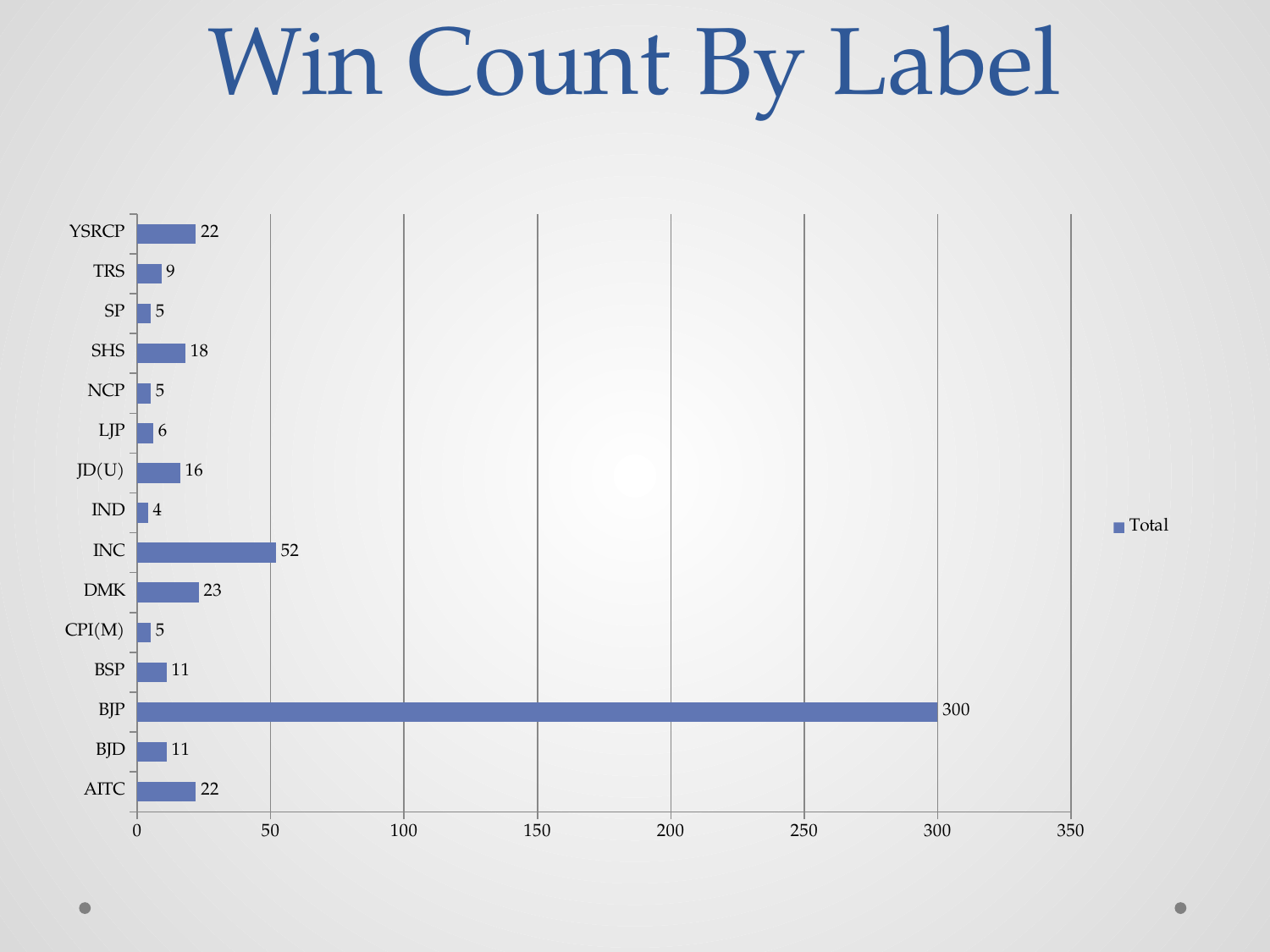

# Win Count By Label

### Chart

| Category | Total |
|---|---|
| AITC | 22.0 |
| BJD | 11.0 |
| BJP | 300.0 |
| BSP | 11.0 |
| CPI(M) | 5.0 |
| DMK | 23.0 |
| INC | 52.0 |
| IND | 4.0 |
| JD(U) | 16.0 |
| LJP | 6.0 |
| NCP | 5.0 |
| SHS | 18.0 |
| SP | 5.0 |
| TRS | 9.0 |
| YSRCP | 22.0 |